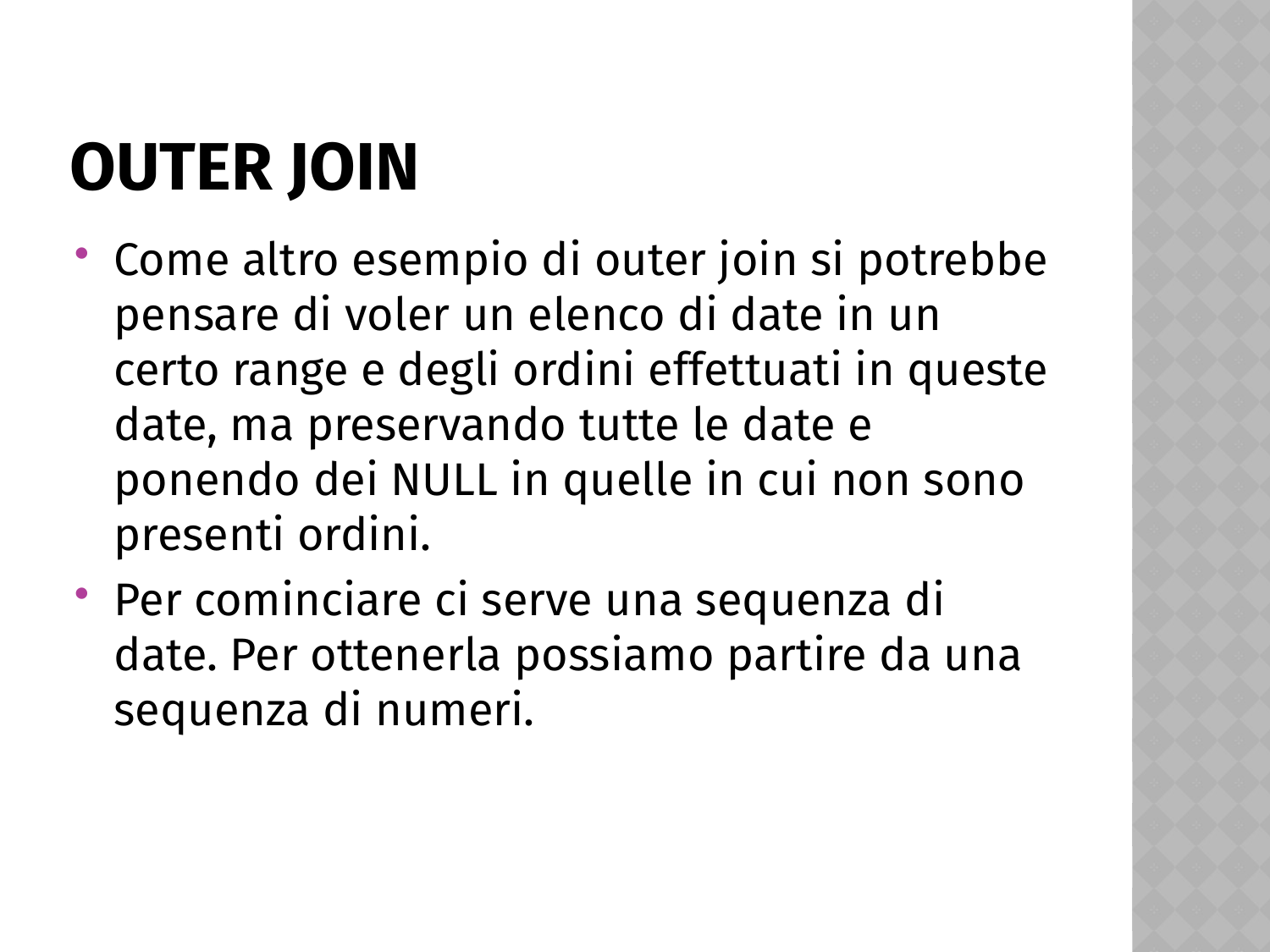

# Outer join
Come altro esempio di outer join si potrebbe pensare di voler un elenco di date in un certo range e degli ordini effettuati in queste date, ma preservando tutte le date e ponendo dei NULL in quelle in cui non sono presenti ordini.
Per cominciare ci serve una sequenza di date. Per ottenerla possiamo partire da una sequenza di numeri.